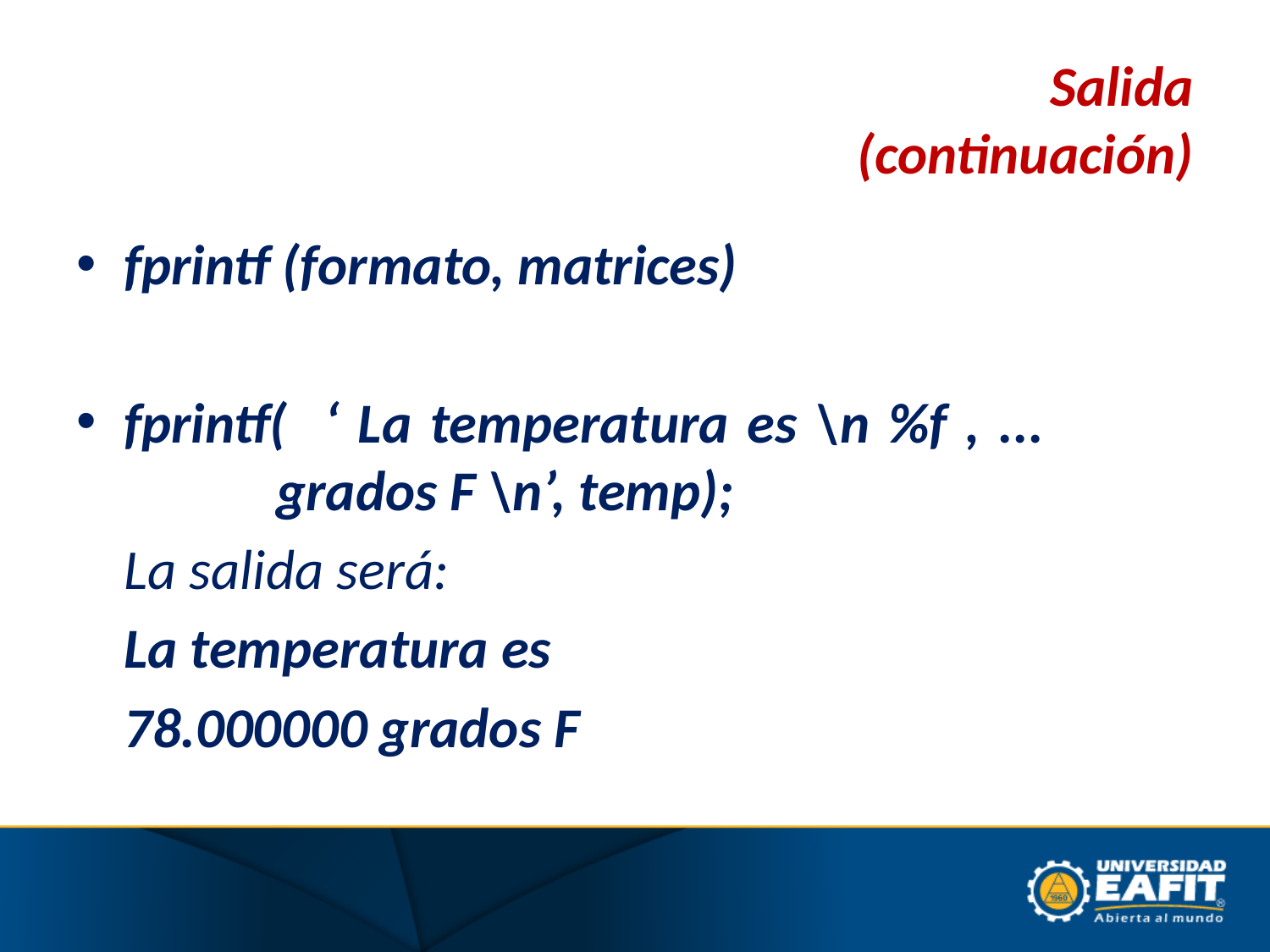

# Salida (continuación)
fprintf (formato, matrices)

fprintf(  ‘ La temperatura es \n %f , ...			  grados F \n’, temp);
	La salida será:
	La temperatura es
	78.000000 grados F